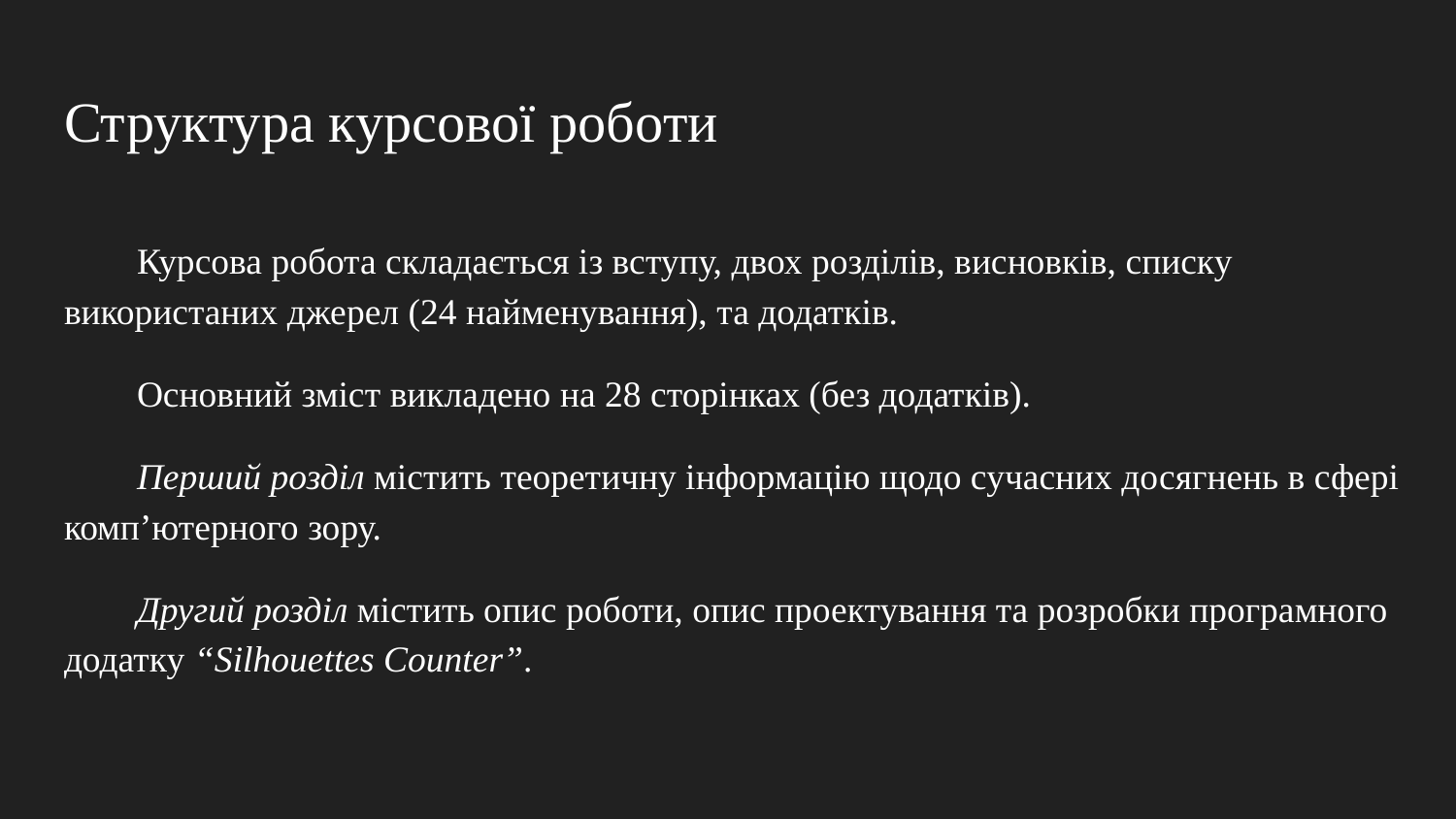

# Структура курсової роботи
Курсова робота складається із вступу, двох розділів, висновків, списку використаних джерел (24 найменування), та додатків.
Основний зміст викладено на 28 сторінках (без додатків).
Перший розділ містить теоретичну інформацію щодо сучасних досягнень в сфері комп’ютерного зору.
Другий розділ містить опис роботи, опис проектування та розробки програмного додатку “Silhouettes Counter”.